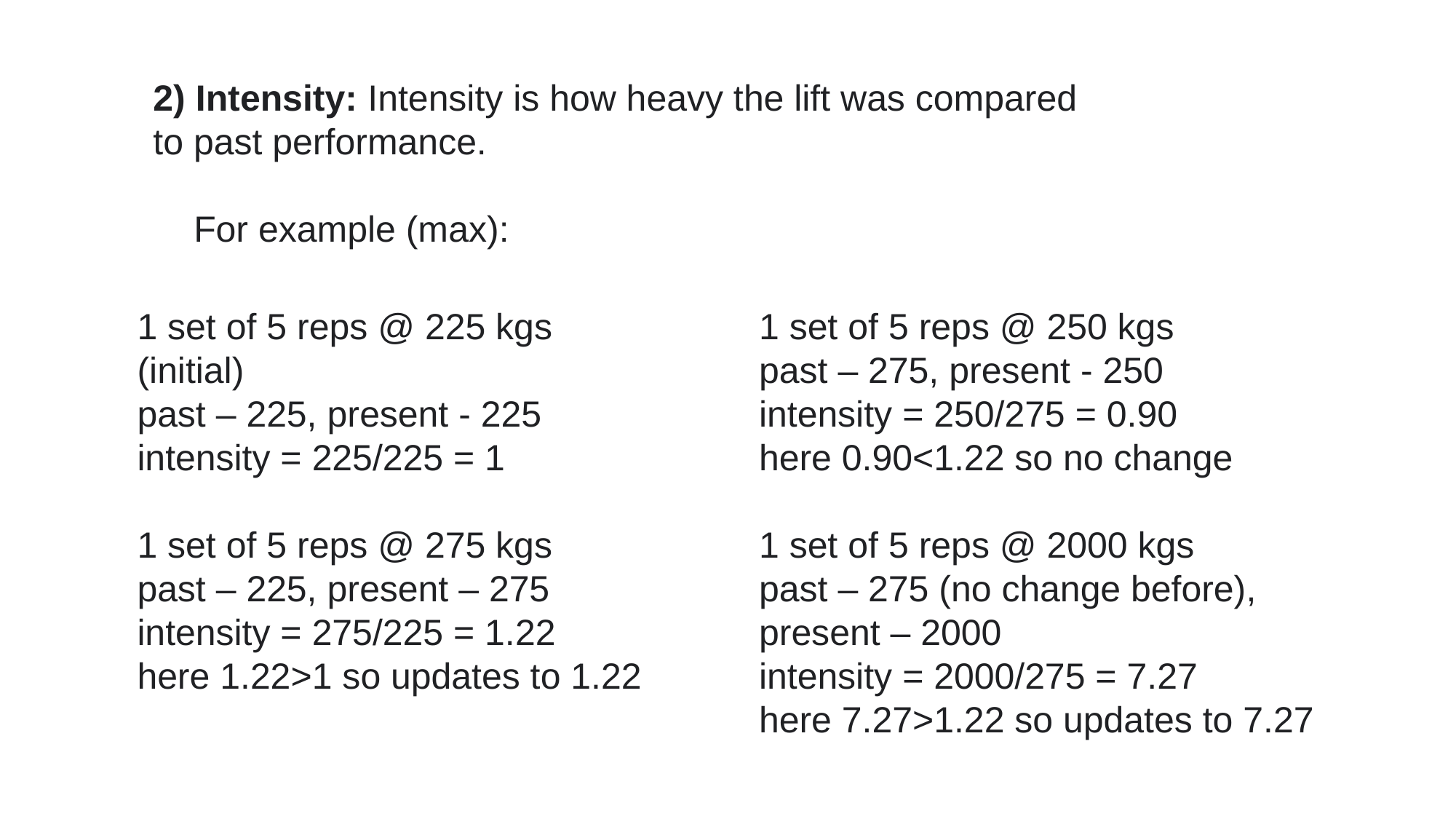

2) Intensity: Intensity is how heavy the lift was compared to past performance.

    For example (max):
1 set of 5 reps @ 225 kgs (initial)
past – 225, present - 225
intensity = 225/225 = 1

1 set of 5 reps @ 275 kgs
past – 225, present – 275
intensity = 275/225 = 1.22
here 1.22>1 so updates to 1.22

1 set of 5 reps @ 250 kgs
past – 275, present - 250
intensity = 250/275 = 0.90
here 0.90<1.22 so no change

1 set of 5 reps @ 2000 kgs
past – 275 (no change before), present – 2000
intensity = 2000/275 = 7.27
here 7.27>1.22 so updates to 7.27